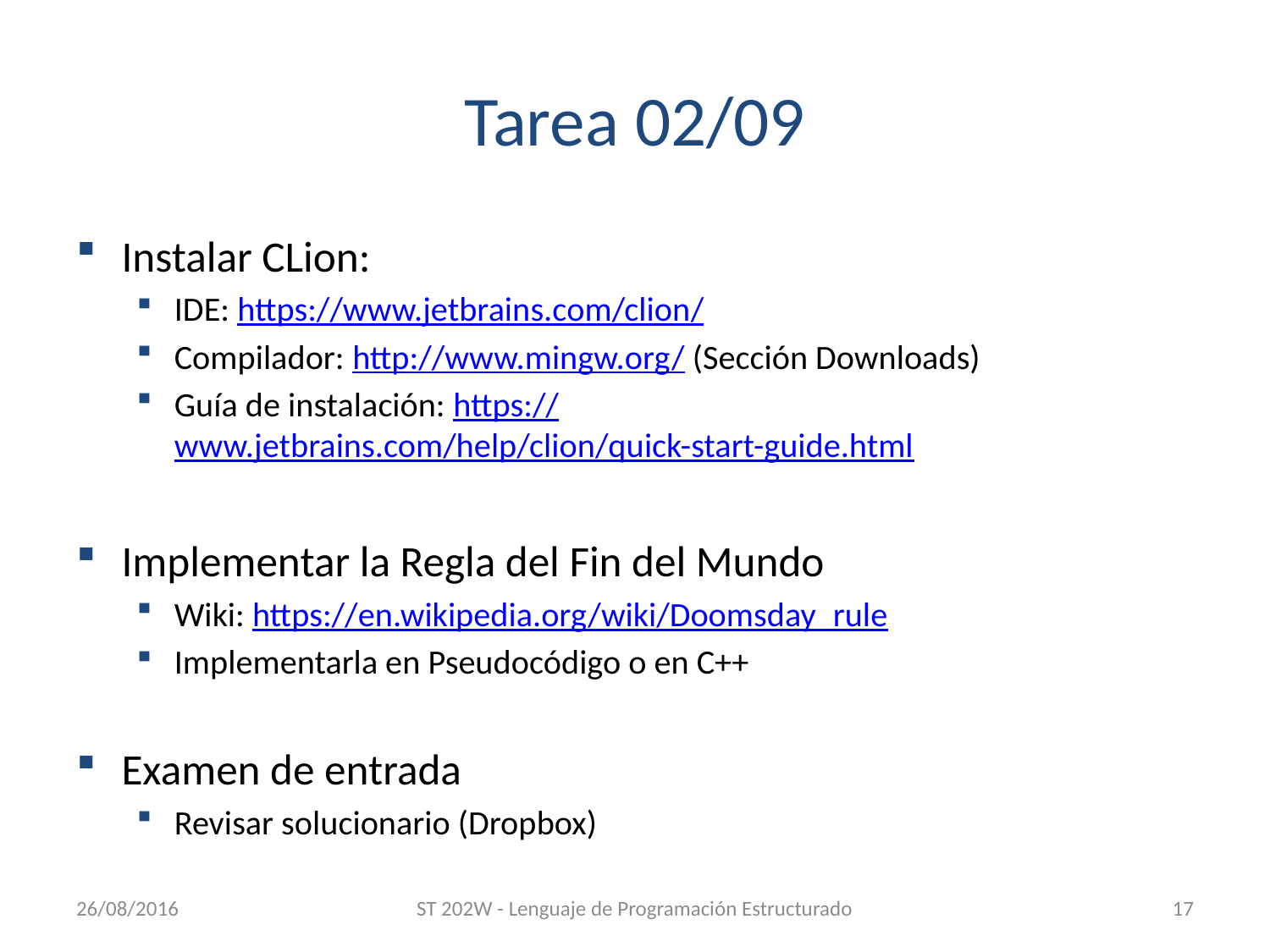

# Tarea 02/09
Instalar CLion:
IDE: https://www.jetbrains.com/clion/
Compilador: http://www.mingw.org/ (Sección Downloads)
Guía de instalación: https://www.jetbrains.com/help/clion/quick-start-guide.html

Implementar la Regla del Fin del Mundo
Wiki: https://en.wikipedia.org/wiki/Doomsday_rule
Implementarla en Pseudocódigo o en C++

Examen de entrada
Revisar solucionario (Dropbox)
26/08/2016
ST 202W - Lenguaje de Programación Estructurado
17